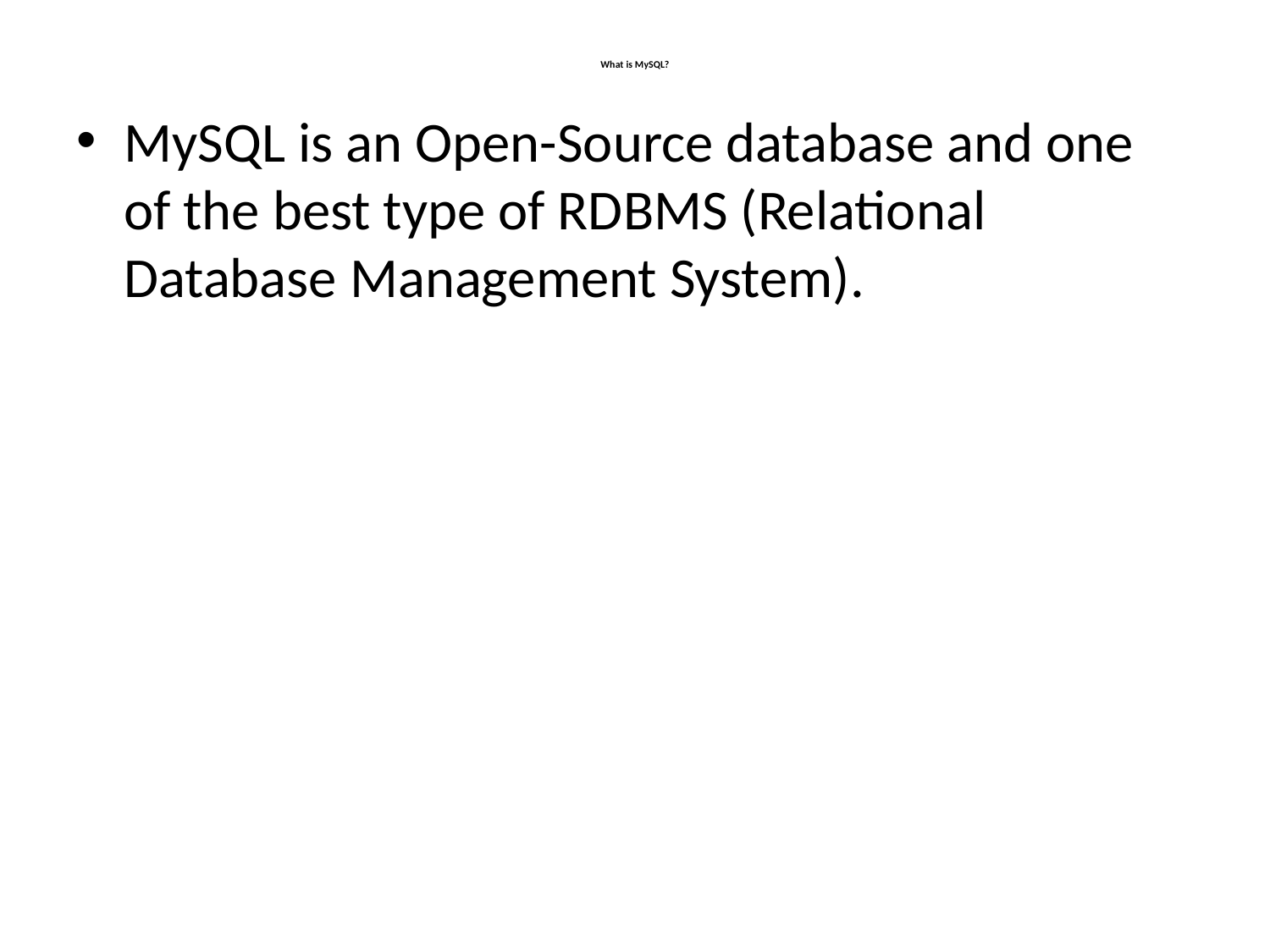

# What is MySQL?
MySQL is an Open-Source database and one of the best type of RDBMS (Relational Database Management System).